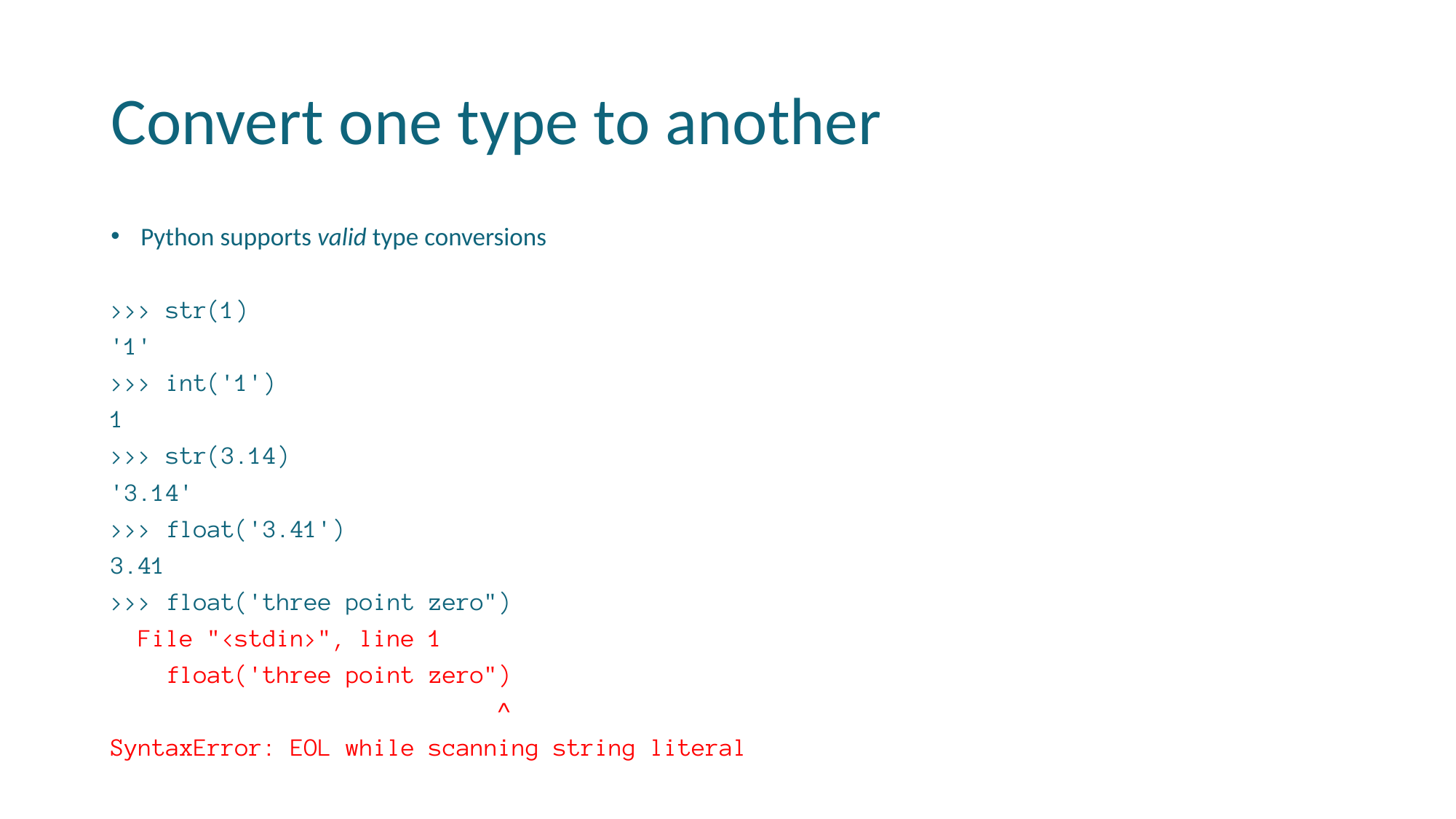

# Convert one type to another
Python supports valid type conversions

>>> str(1)
'1'
>>> int('1')
1
>>> str(3.14)
'3.14'
>>> float('3.41')
3.41
>>> float('three point zero")
  File "<stdin>", line 1
    float('three point zero")
                            ^
SyntaxError: EOL while scanning string literal